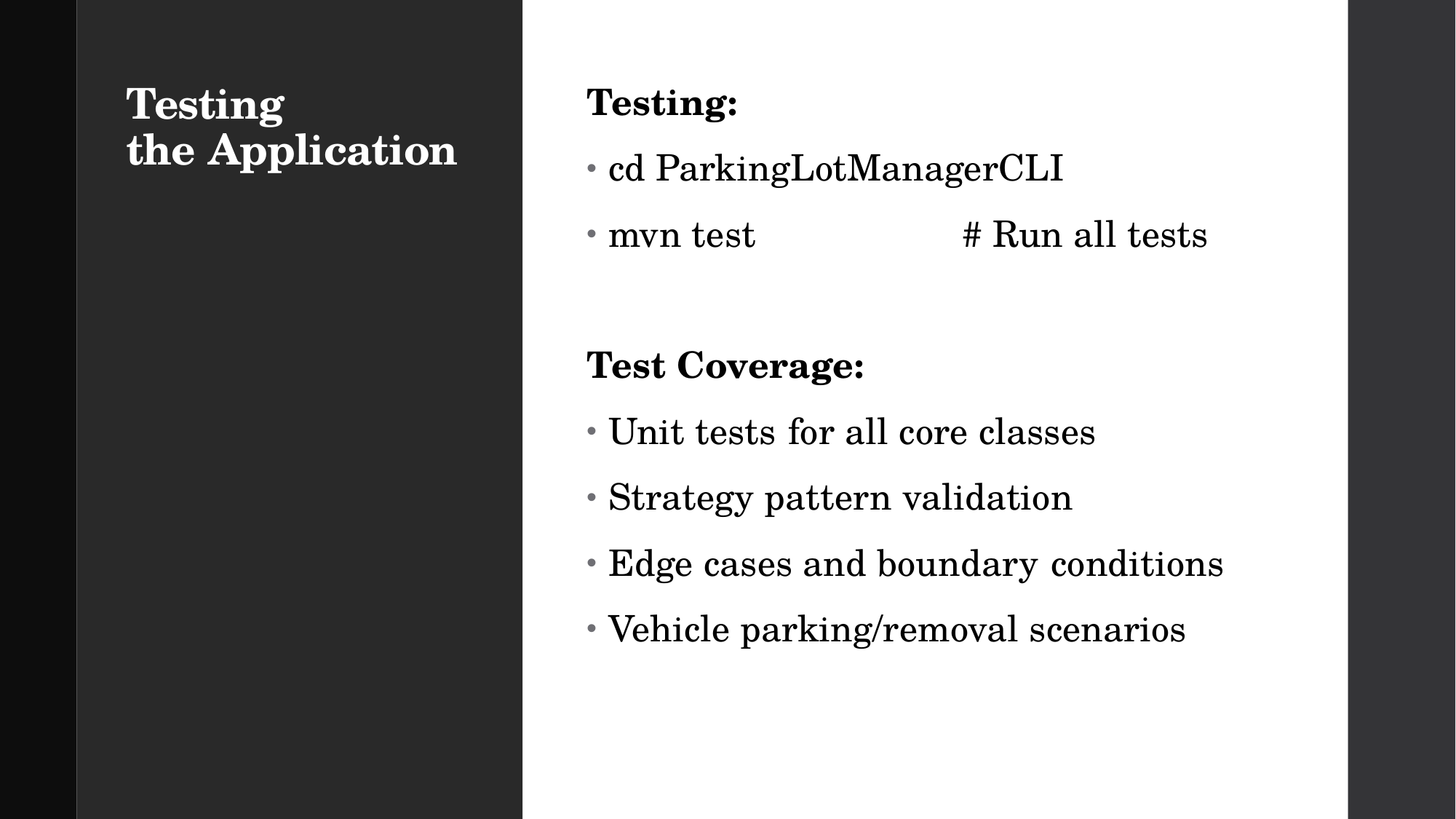

# Testing the Application
Testing:
cd ParkingLotManagerCLI
mvn test                    # Run all tests

Test Coverage:
Unit tests for all core classes
Strategy pattern validation
Edge cases and boundary conditions
Vehicle parking/removal scenarios